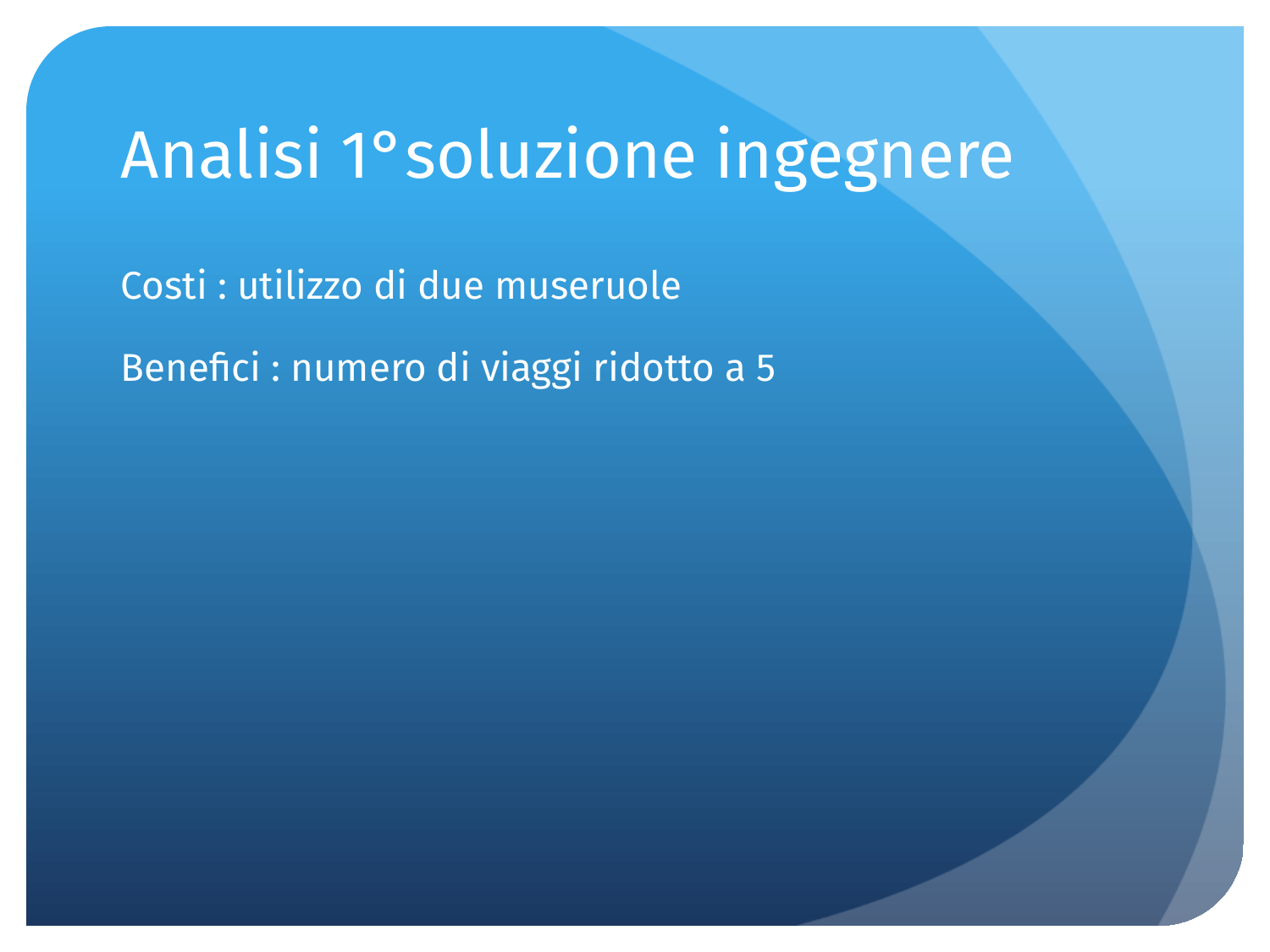

# Analisi 1°soluzione ingegnere
Costi : utilizzo di due museruole
Benefici : numero di viaggi ridotto a 5